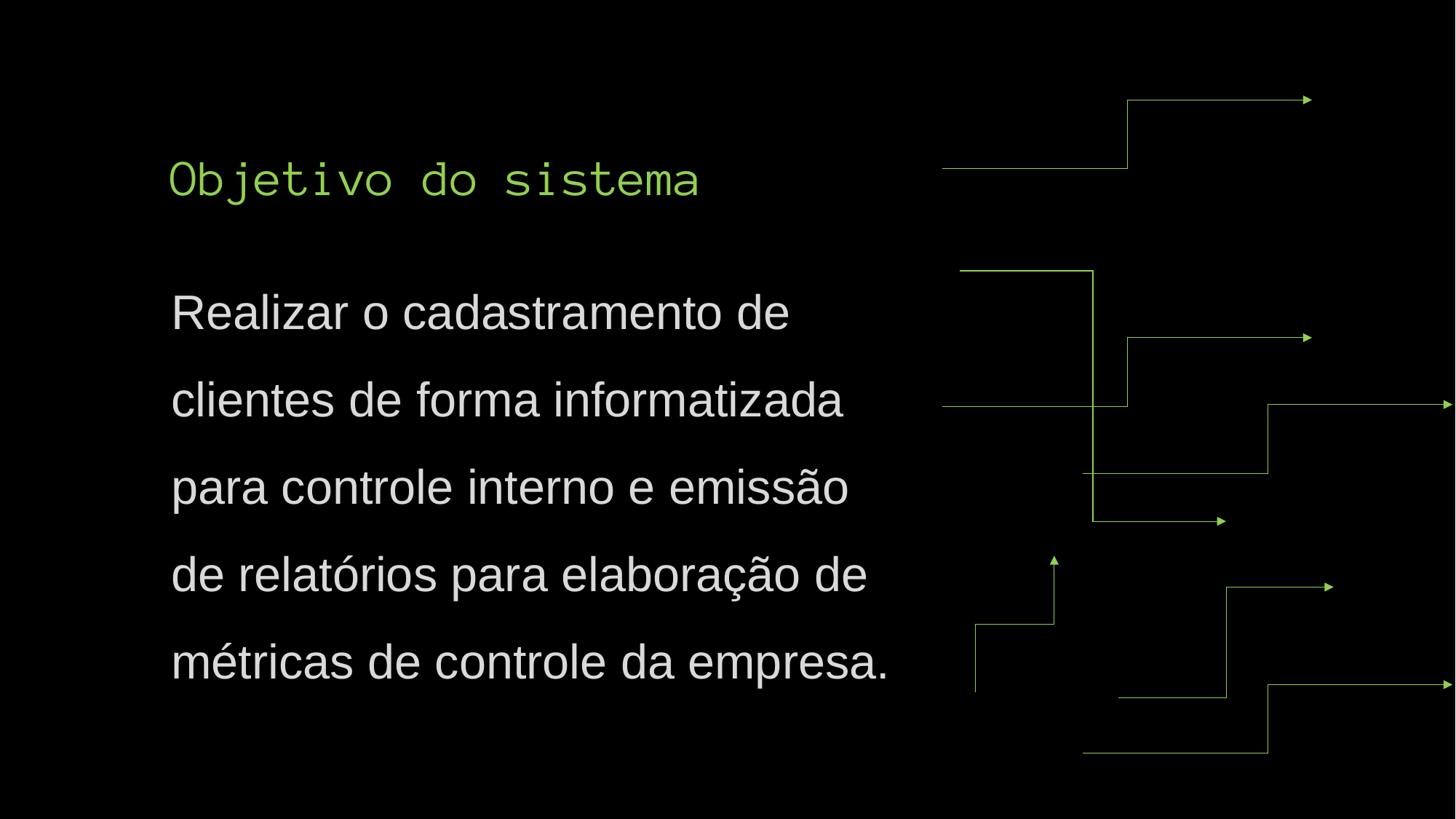

# Objetivo do sistema
Realizar o cadastramento de clientes de forma informatizada para controle interno e emissão de relatórios para elaboração de métricas de controle da empresa.